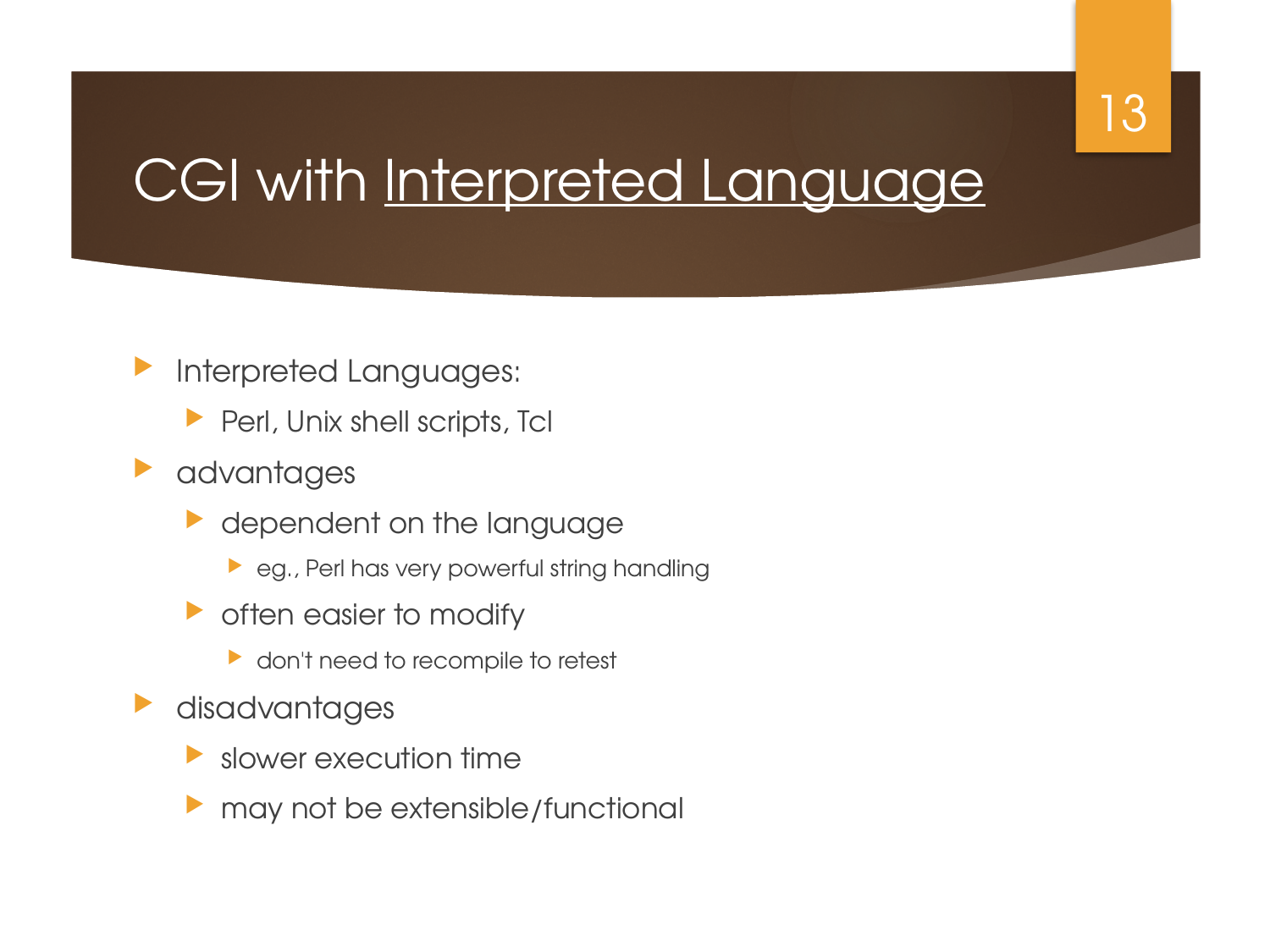

13
# CGI with Interpreted Language
Interpreted Languages:
Perl, Unix shell scripts, Tcl
advantages
dependent on the language
eg., Perl has very powerful string handling
often easier to modify
don't need to recompile to retest
disadvantages
slower execution time
may not be extensible/functional